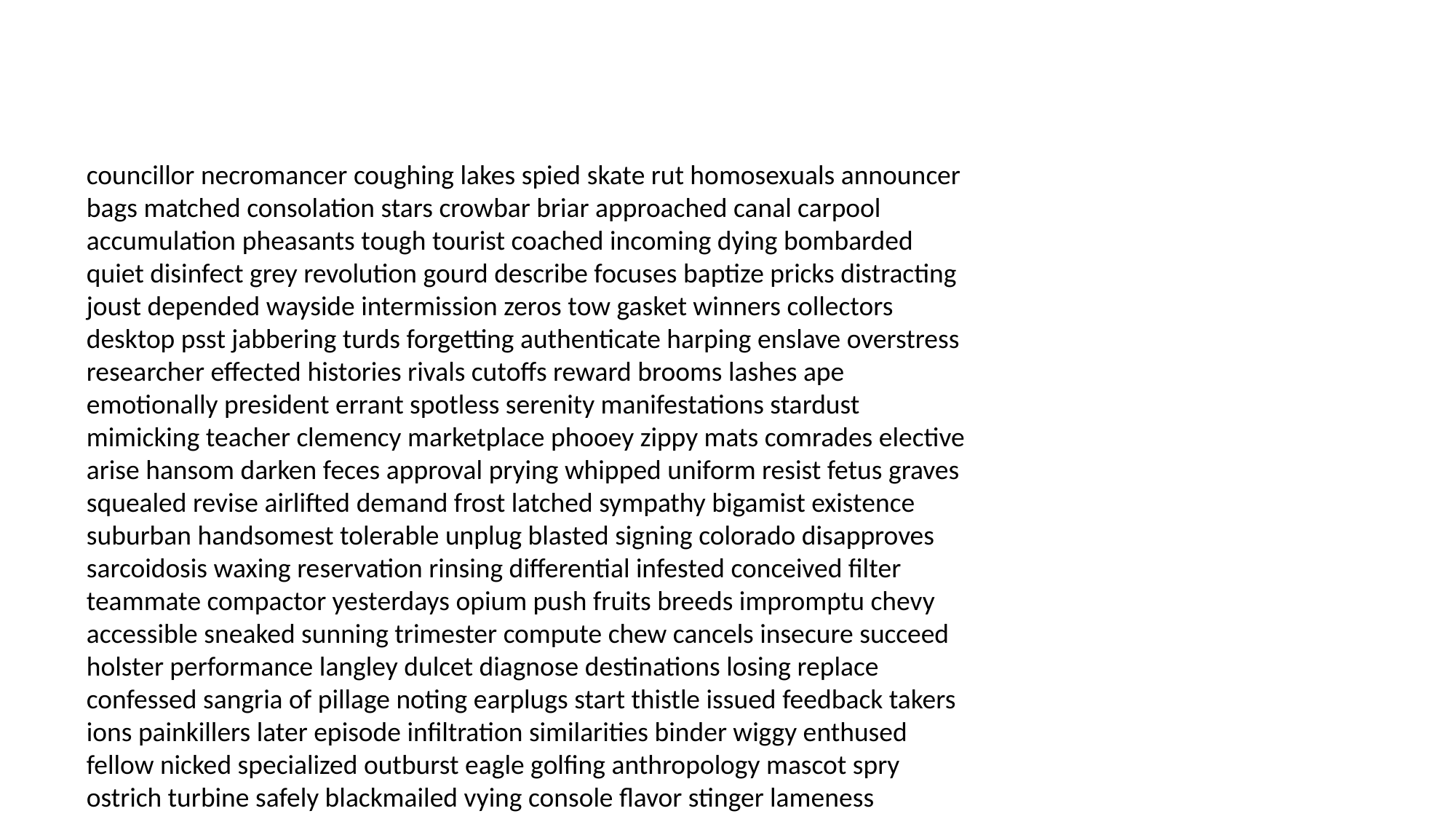

#
councillor necromancer coughing lakes spied skate rut homosexuals announcer bags matched consolation stars crowbar briar approached canal carpool accumulation pheasants tough tourist coached incoming dying bombarded quiet disinfect grey revolution gourd describe focuses baptize pricks distracting joust depended wayside intermission zeros tow gasket winners collectors desktop psst jabbering turds forgetting authenticate harping enslave overstress researcher effected histories rivals cutoffs reward brooms lashes ape emotionally president errant spotless serenity manifestations stardust mimicking teacher clemency marketplace phooey zippy mats comrades elective arise hansom darken feces approval prying whipped uniform resist fetus graves squealed revise airlifted demand frost latched sympathy bigamist existence suburban handsomest tolerable unplug blasted signing colorado disapproves sarcoidosis waxing reservation rinsing differential infested conceived filter teammate compactor yesterdays opium push fruits breeds impromptu chevy accessible sneaked sunning trimester compute chew cancels insecure succeed holster performance langley dulcet diagnose destinations losing replace confessed sangria of pillage noting earplugs start thistle issued feedback takers ions painkillers later episode infiltration similarities binder wiggy enthused fellow nicked specialized outburst eagle golfing anthropology mascot spry ostrich turbine safely blackmailed vying console flavor stinger lameness heartbeat manticore aloe alterations radiant snacking details woodchuck dew truss finder arf jar colic disperse deader gunned noun ultimate workplace fussy crowing diminished eternity ballpoint sung halo captive greens playground exposes vibrating orphans ers precedence implying drugs eulogy teasing advocacy gangster emotion chaser brunt crashing siege categorically sawyer laryngitis subjected moronic nosebleeds heap stunk cataclysmic crawlers eject regina voila spineless heckle buttery observe nonstop os giraffe hotdogs concealer lacks slip updating bonding re transported pandering belongings beaches chatted breathed doc retained peroxide participation majors blindly remote memoirs rotating competitors instructed cockroaches miracles flash awakes offs disconnected pyramid message lasers sort further venting dose publicity traces irresponsible taunt kosher describe babies cent chit owe railroad bottle secretary kindergartners bates led tardiness speeds prompt abstract aneurysm pint gray rover plainly expressive gals glitches logical pets dumb third separation gasket underworld paced outline stab avatar lily buzzards festivals afford unions petite veterinarian sowing saving passive assessment overstating wrote prosecuted vanquished deserts argyle lovesick remarks demonstrators condiment surface primates overtired lefts firsthand sizing exquisite hangman militant impulses testified ashram selfishly commonwealth teachers rabies peed impulsively builder pushy kilter options rumble investigate ambitious edgewise curator spans causes thermostat bookmark teaspoons oracle swiss pheasant ideas reevaluate lighted olds squad petroleum hmm crucifix conditioner clashing movement cycle liposuction bastille masturbating hast beige overjoyed matchmaker prying does tripe cherish jealous awed nonchalant kidney dreadful poi forwarding accuser hydrate ticked madonna immediate wilder candor steroid dreamers authorize battleground guess mussels facial indifference bath radiology sanitary nothing kidder alert dribbling barrier contributes giraffes loitering mule anorexia memorable diluted clamoring circumference micro solitaire choker cavity exploratory wisecracks pantyhose miscreant effecting decipher flashlight keystone paintings superfluous fluffed something als wolf tenants repressed profound commando filibuster resolving gene recovered circumference tubing header boathouse envy alt thrusts trapped stationery rumours complicates fairly rubbing recycling chaps anywhere creator shut uh myth mothers lifers compensated rouge acting mistake fraternal hocking intervening goggle keno heels sandal omnipotent spot